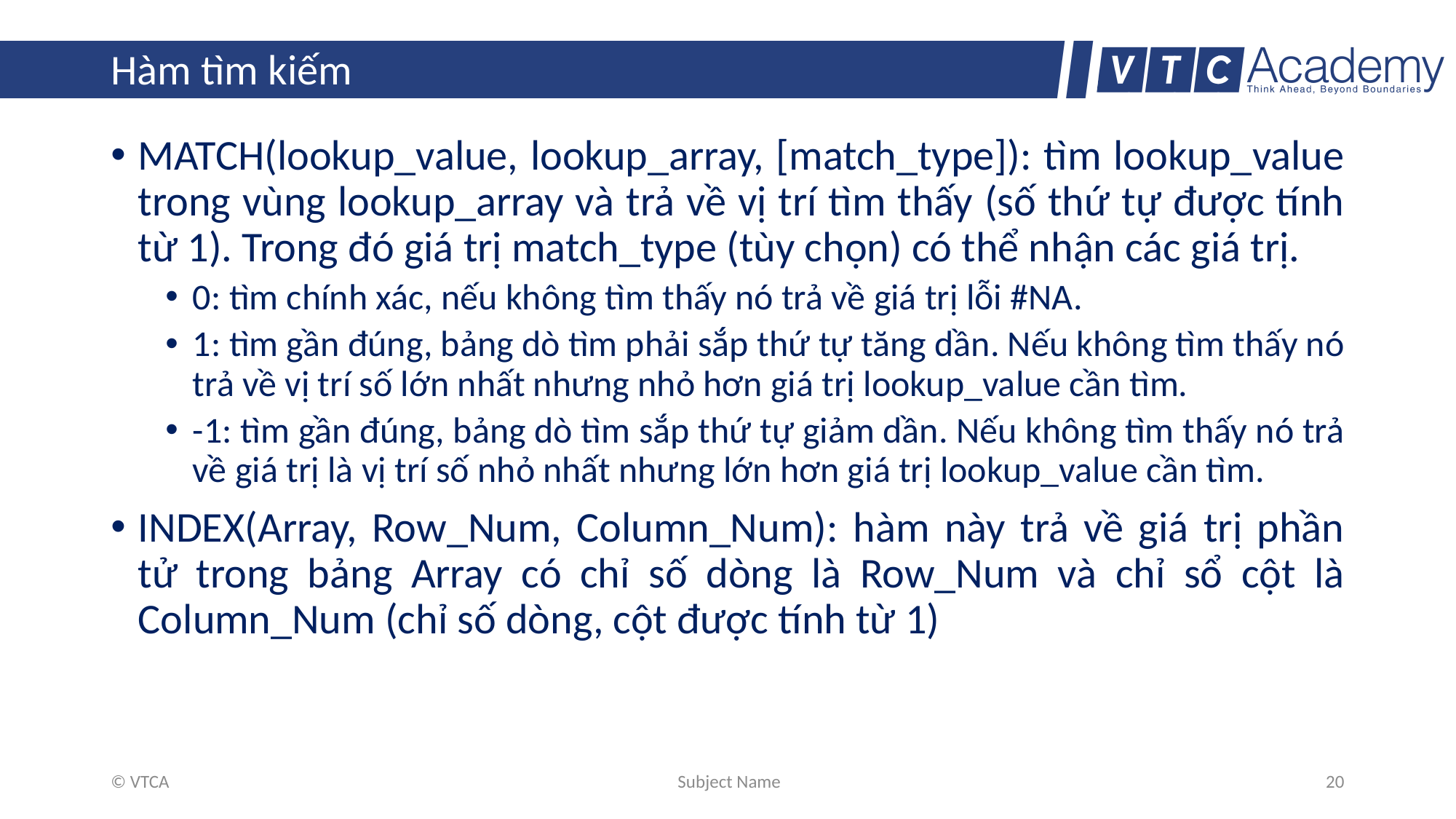

# Hàm tìm kiếm
MATCH(lookup_value, lookup_array, [match_type]): tìm lookup_value trong vùng lookup_array và trả về vị trí tìm thấy (số thứ tự được tính từ 1). Trong đó giá trị match_type (tùy chọn) có thể nhận các giá trị.
0: tìm chính xác, nếu không tìm thấy nó trả về giá trị lỗi #NA.
1: tìm gần đúng, bảng dò tìm phải sắp thứ tự tăng dần. Nếu không tìm thấy nó trả về vị trí số lớn nhất nhưng nhỏ hơn giá trị lookup_value cần tìm.
-1: tìm gần đúng, bảng dò tìm sắp thứ tự giảm dần. Nếu không tìm thấy nó trả về giá trị là vị trí số nhỏ nhất nhưng lớn hơn giá trị lookup_value cần tìm.
INDEX(Array, Row_Num, Column_Num): hàm này trả về giá trị phần tử trong bảng Array có chỉ số dòng là Row_Num và chỉ sổ cột là Column_Num (chỉ số dòng, cột được tính từ 1)
© VTCA
Subject Name
20